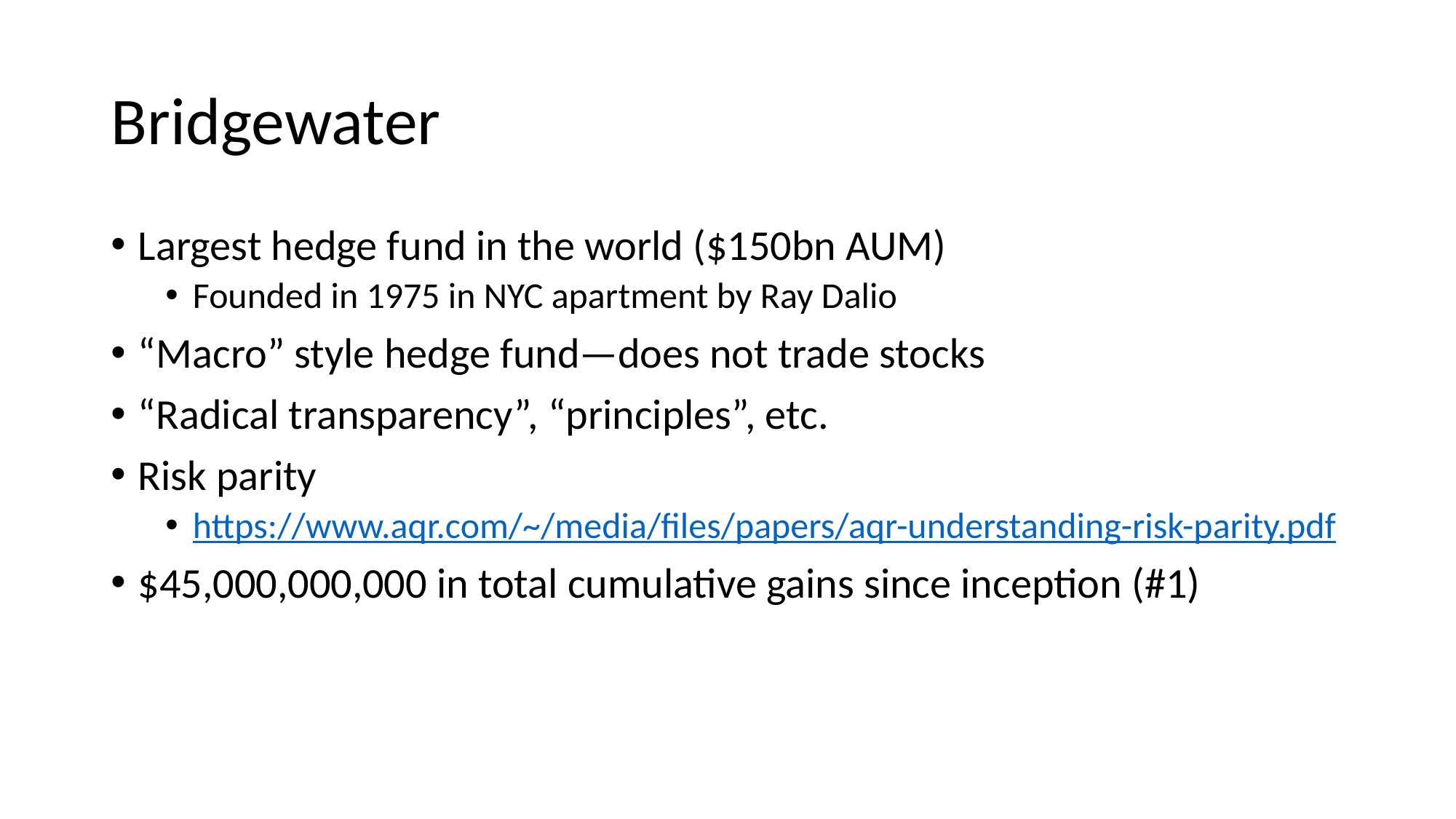

# Bridgewater
Largest hedge fund in the world ($150bn AUM)
Founded in 1975 in NYC apartment by Ray Dalio
“Macro” style hedge fund—does not trade stocks
“Radical transparency”, “principles”, etc.
Risk parity
https://www.aqr.com/~/media/files/papers/aqr-understanding-risk-parity.pdf
$45,000,000,000 in total cumulative gains since inception (#1)